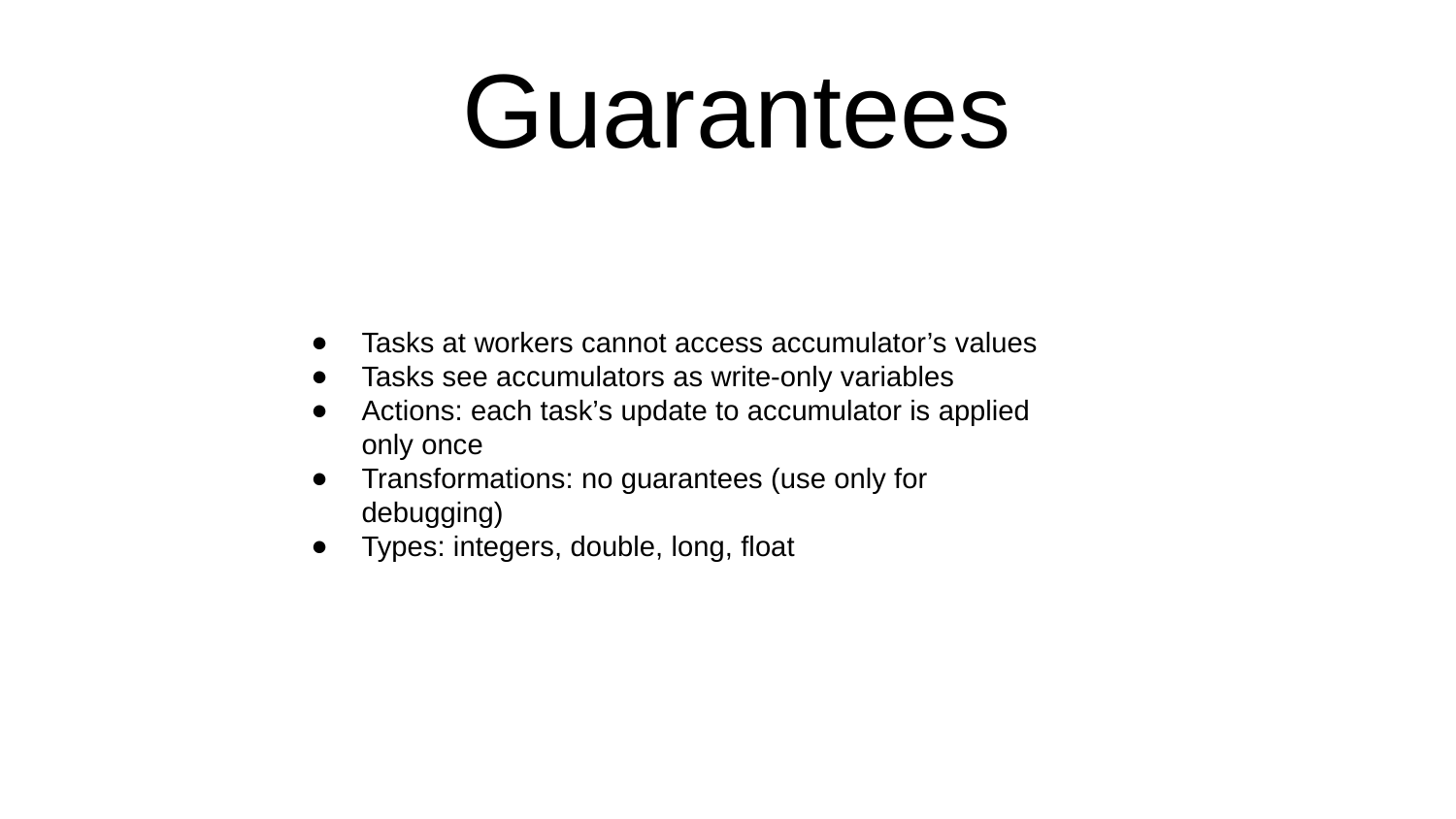

# Guarantees
Tasks at workers cannot access accumulator’s values
Tasks see accumulators as write-only variables
Actions: each task’s update to accumulator is applied only once
Transformations: no guarantees (use only for debugging)
Types: integers, double, long, float